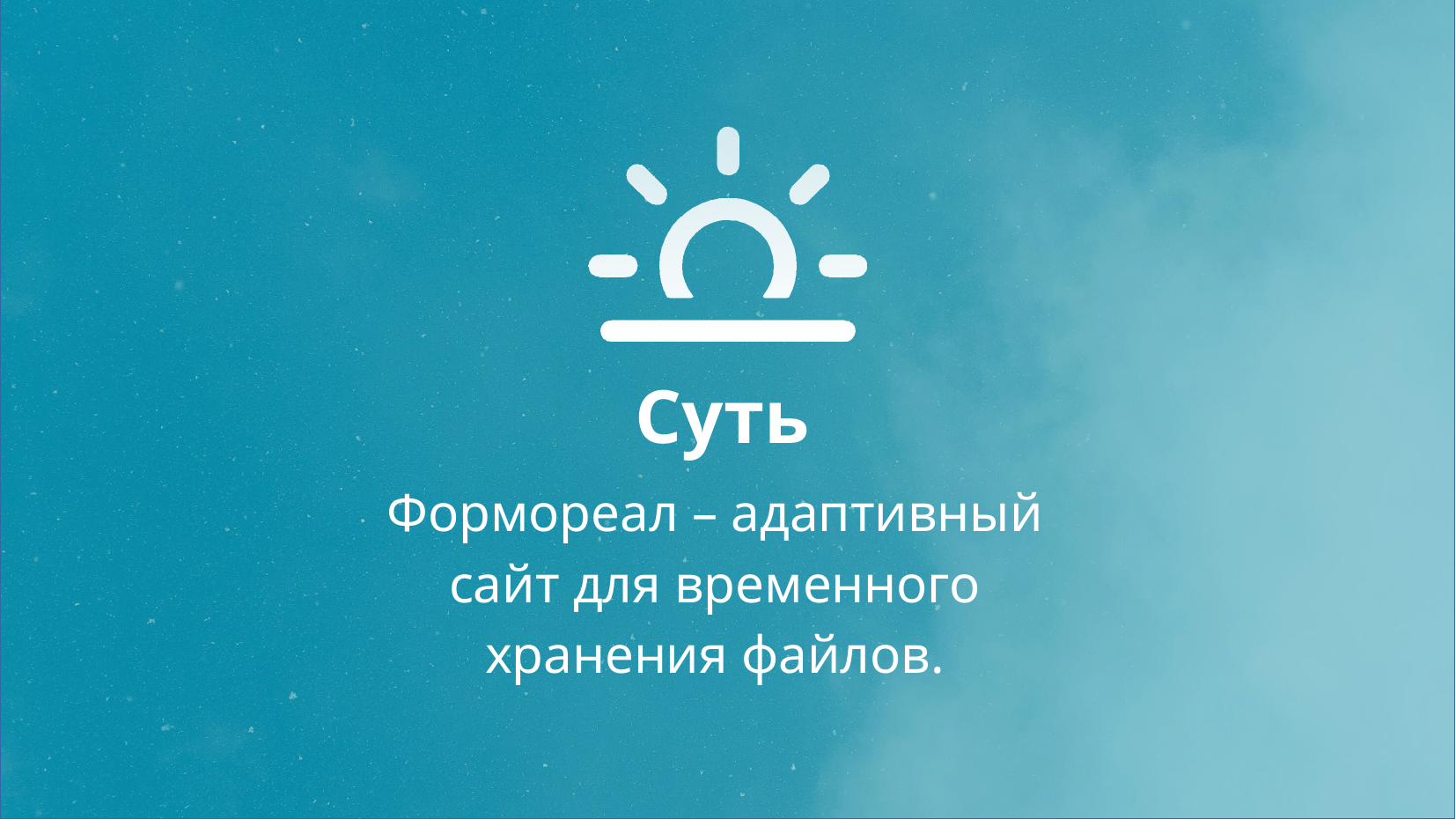

# Суть
Формореал – адаптивный сайт для временного хранения файлов.